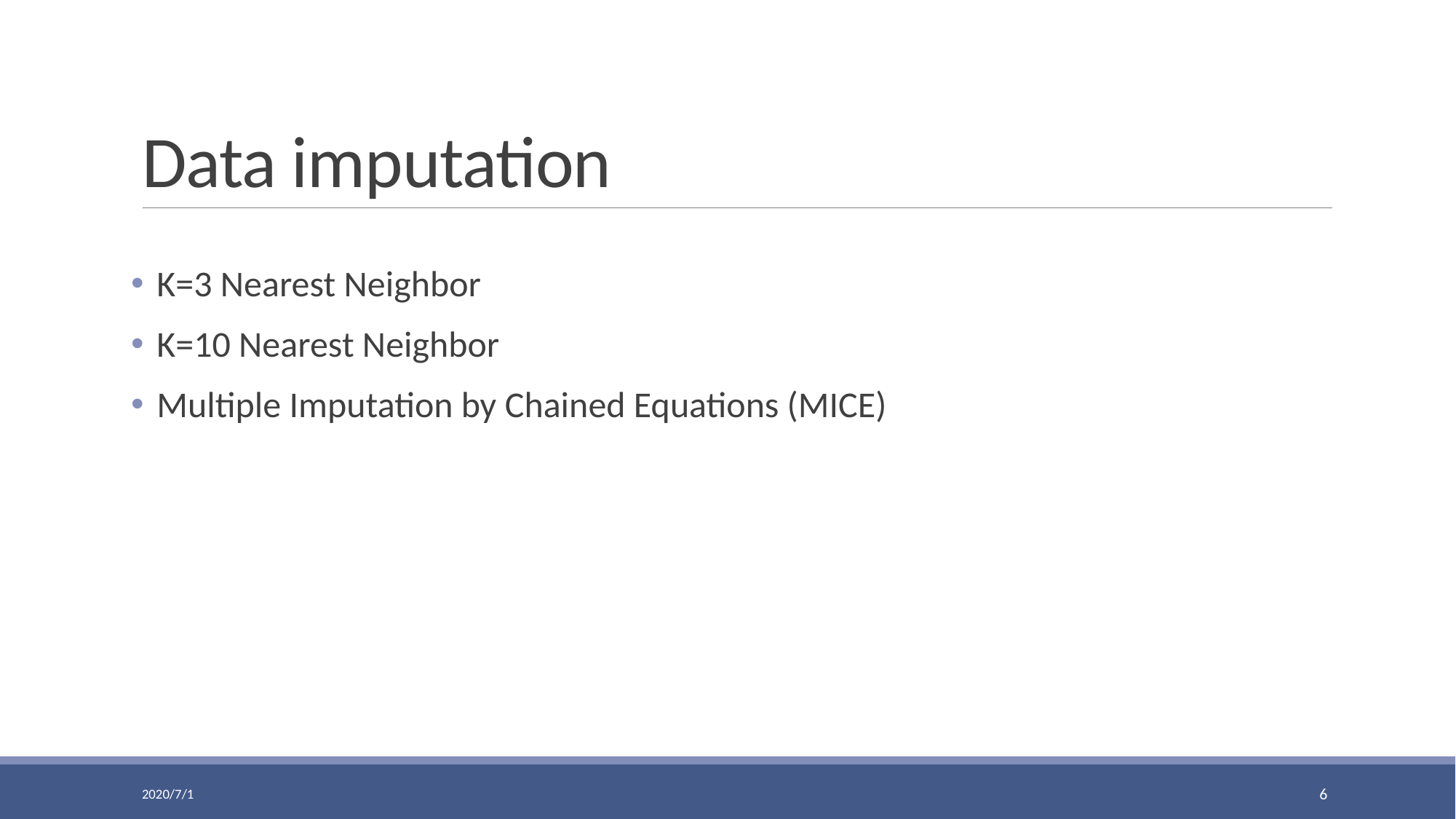

# Data imputation
K=3 Nearest Neighbor
K=10 Nearest Neighbor
Multiple Imputation by Chained Equations (MICE)
2020/7/1
6